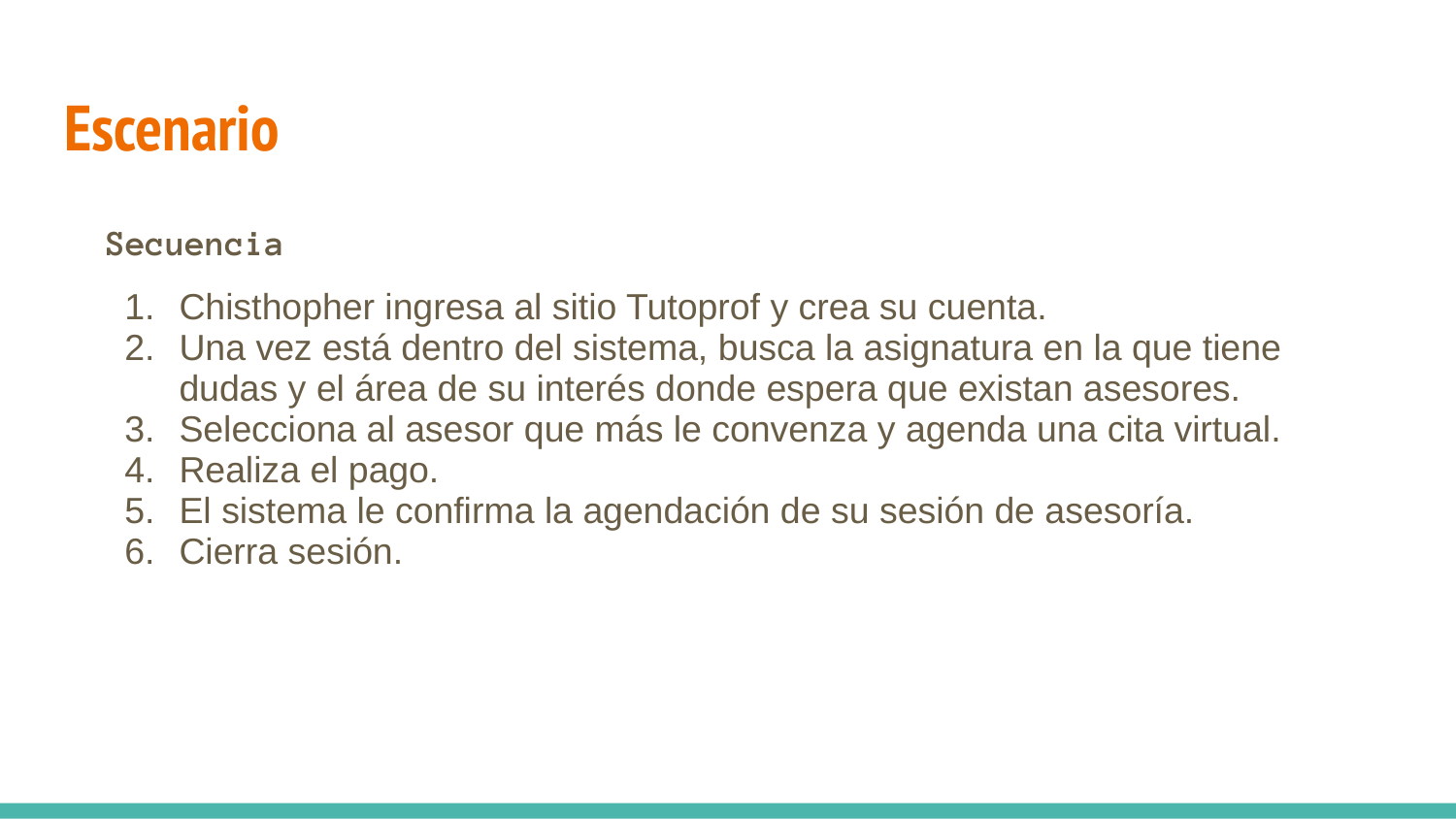

# Escenario
Secuencia
Chisthopher ingresa al sitio Tutoprof y crea su cuenta.
Una vez está dentro del sistema, busca la asignatura en la que tiene dudas y el área de su interés donde espera que existan asesores.
Selecciona al asesor que más le convenza y agenda una cita virtual.
Realiza el pago.
El sistema le confirma la agendación de su sesión de asesoría.
Cierra sesión.